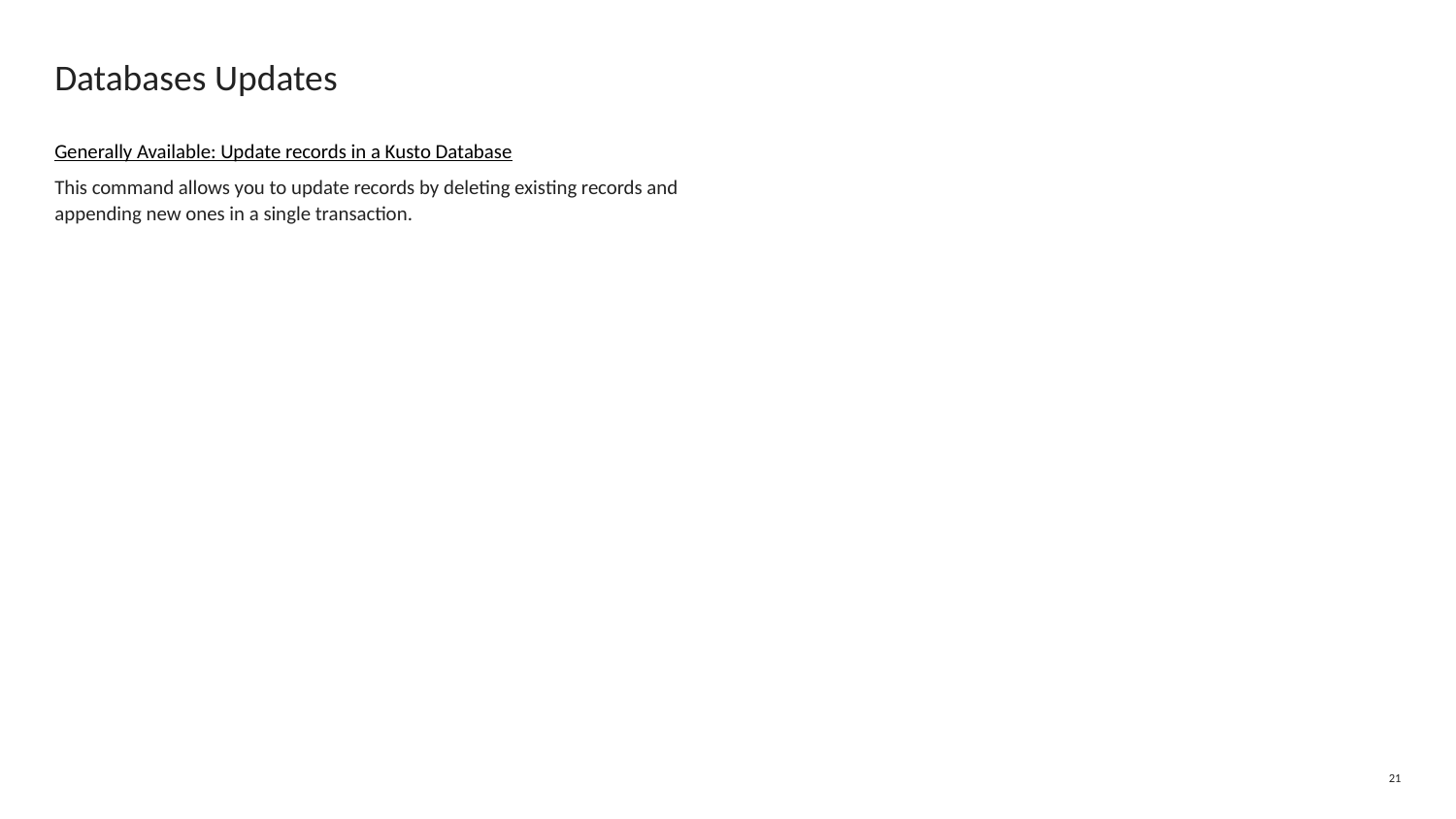

# Databases Updates
Generally Available: Update records in a Kusto Database
This command allows you to update records by deleting existing records and appending new ones in a single transaction.